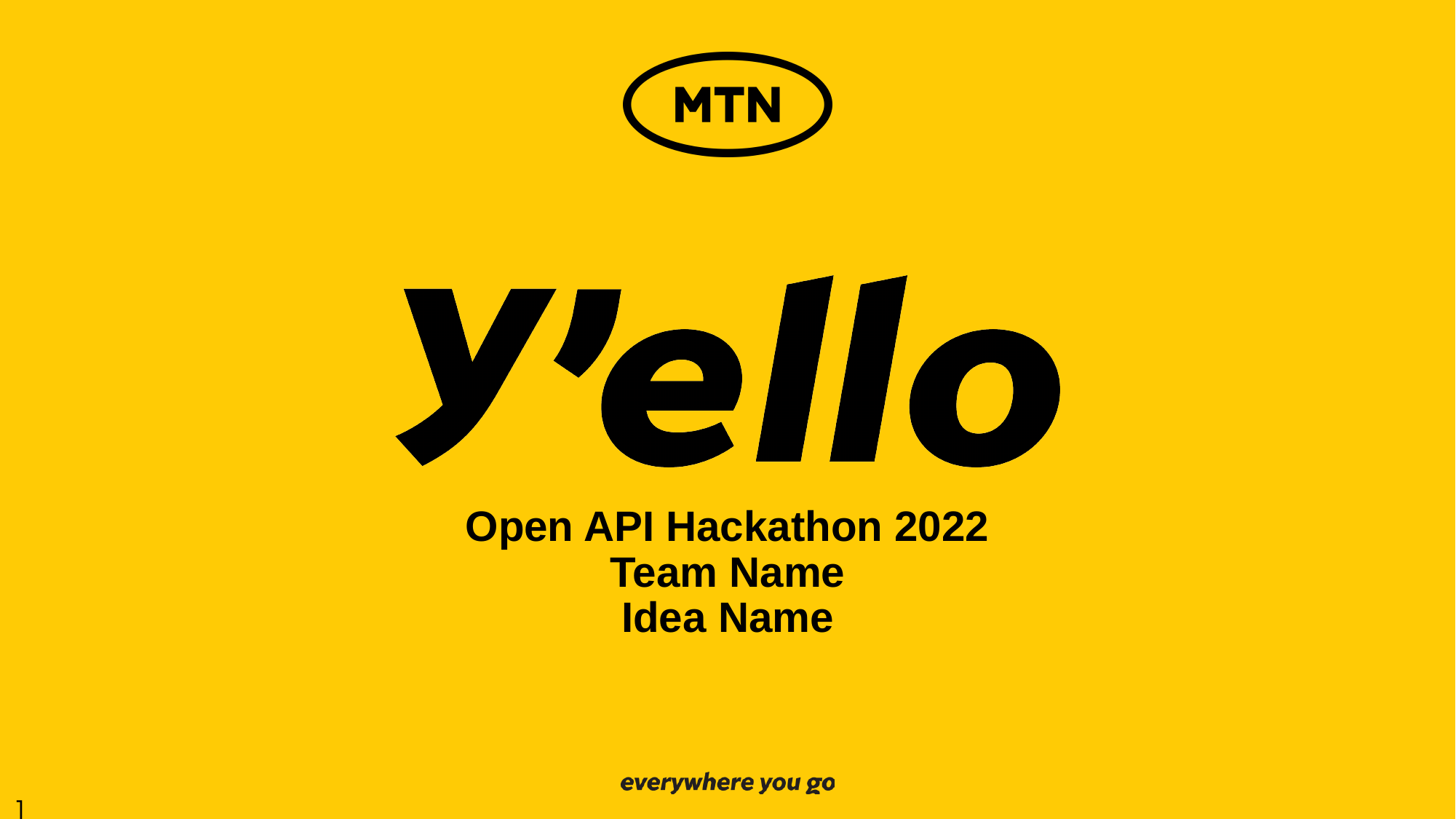

# Open API Hackathon 2022 Team Name Idea Name
1